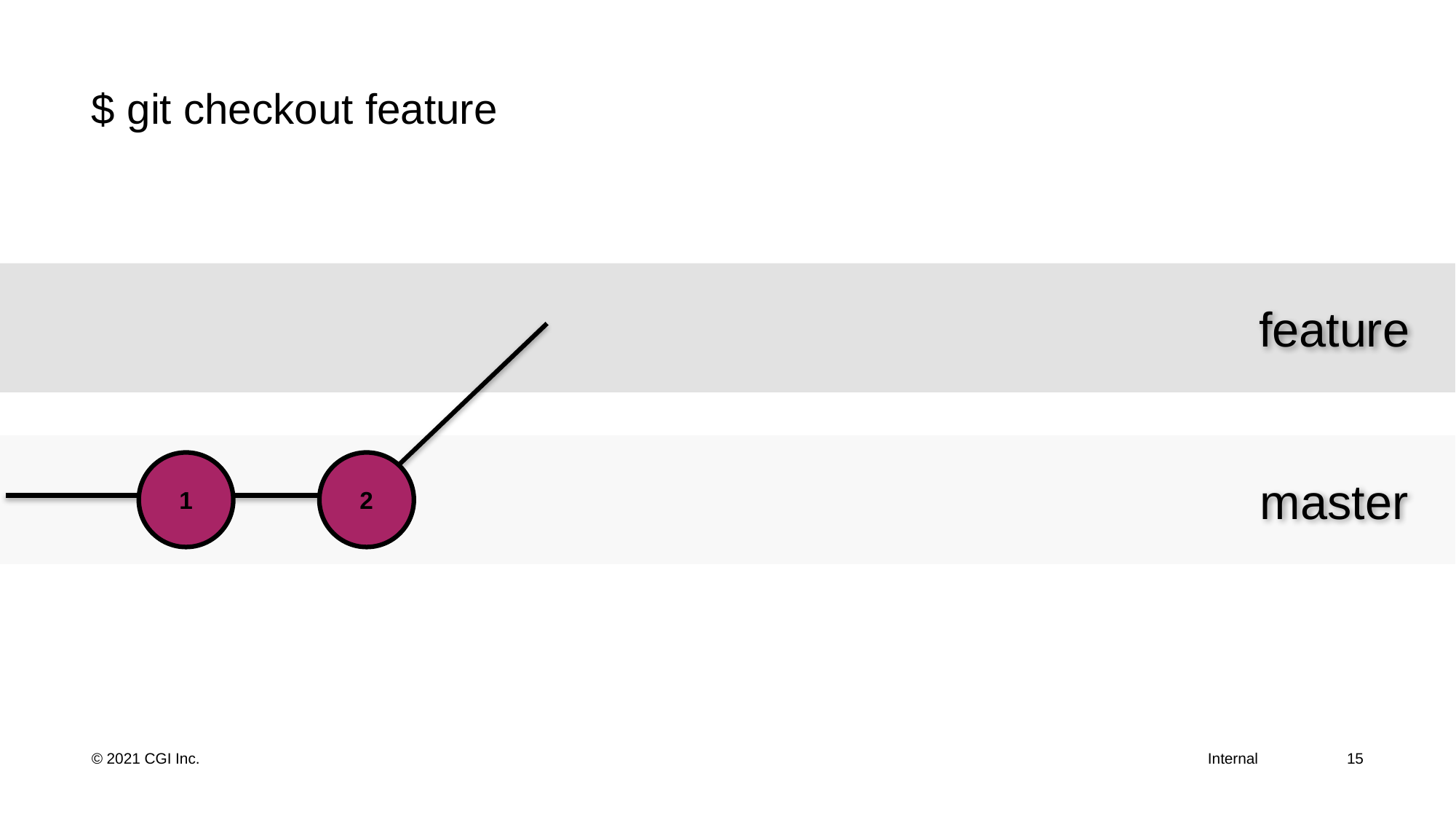

# $ git checkout feature

feature

master
1
2
15